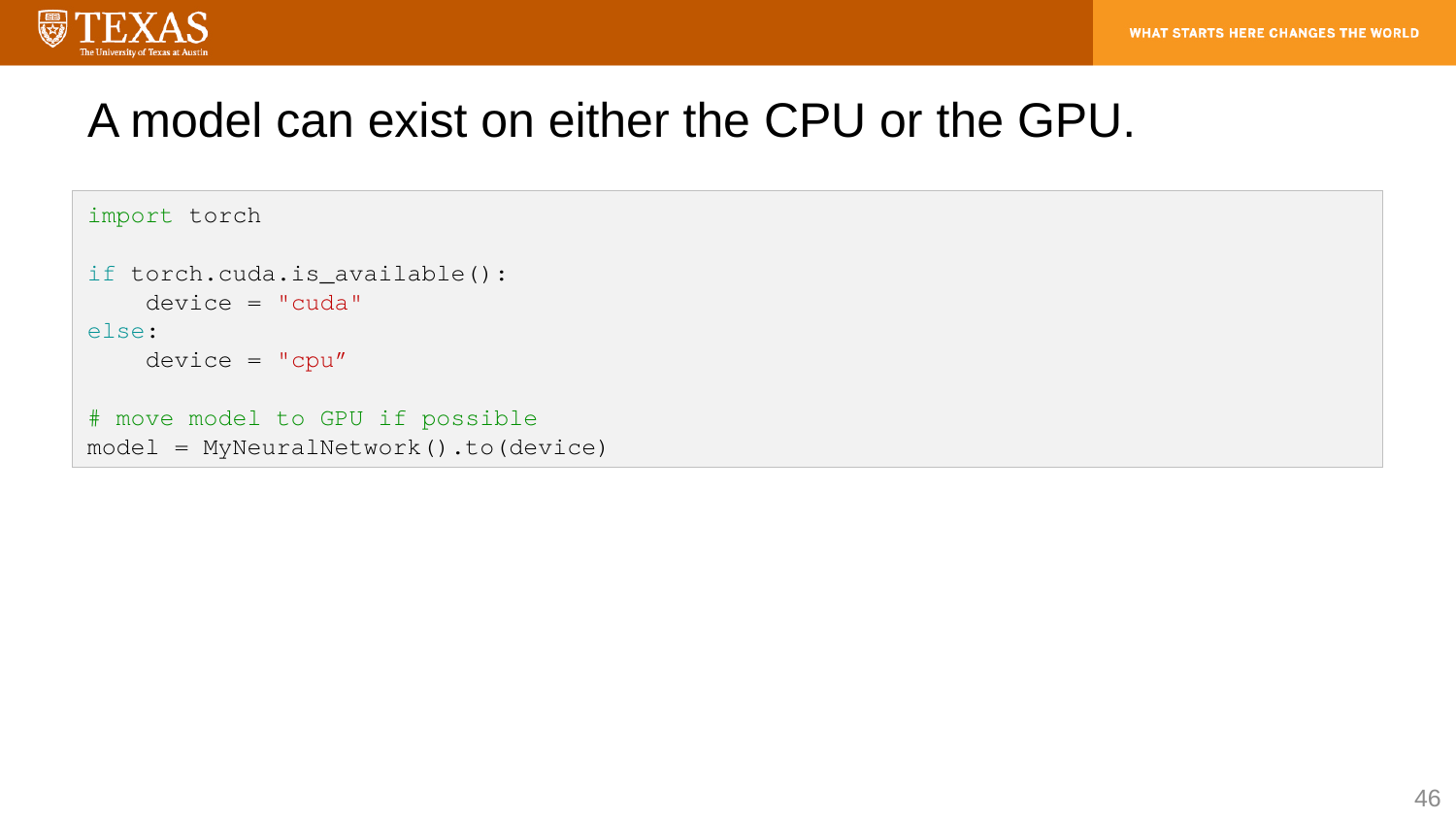

# A model can exist on either the CPU or the GPU.
import torch

if torch.cuda.is_available():
    device = "cuda"
else:
    device = "cpu”

# move model to GPU if possible
model = MyNeuralNetwork().to(device)
46